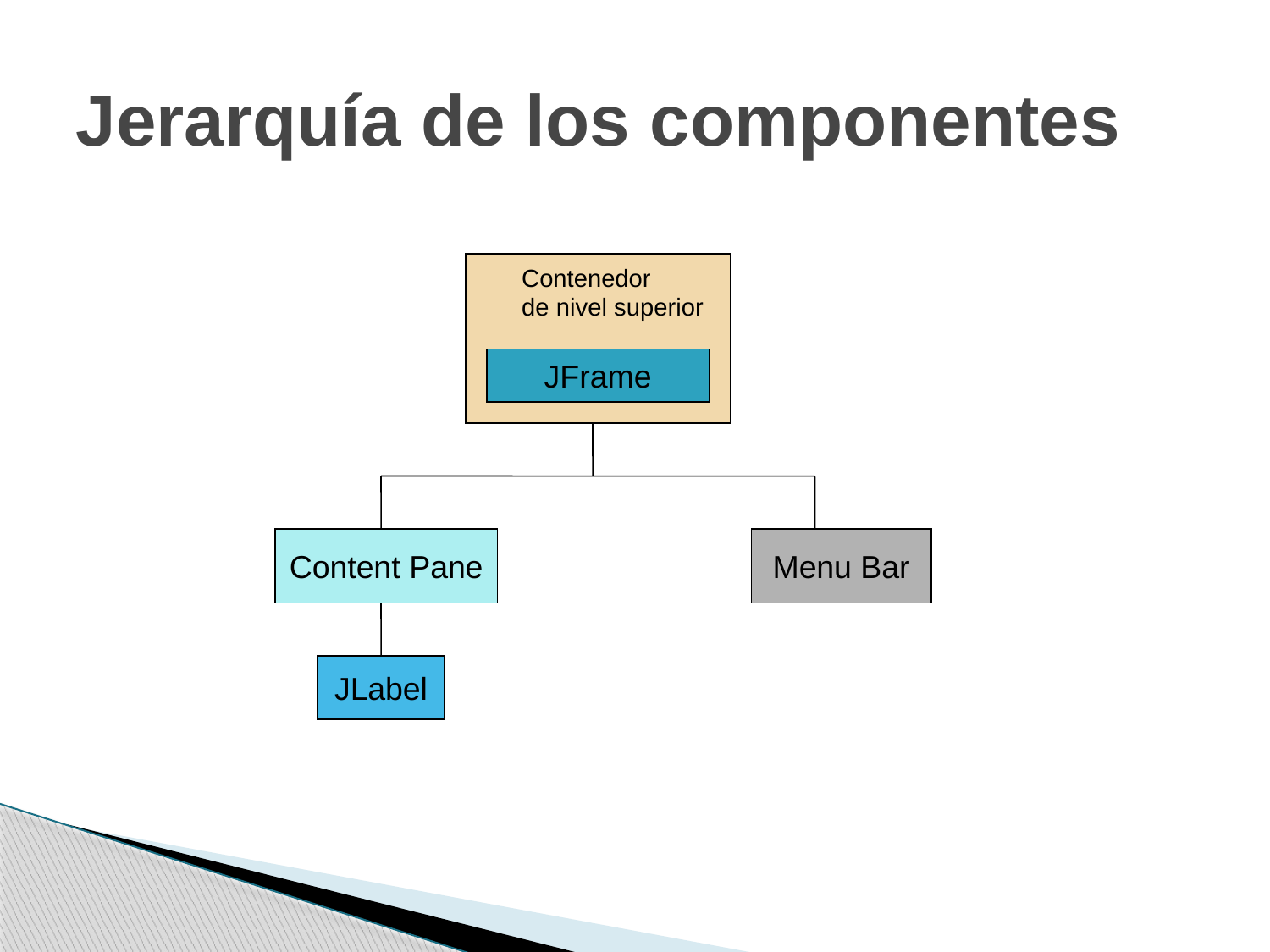

# Jerarquía de los componentes

Contenedor
de nivel superior
JFrame

Content Pane
Menu Bar

JLabel